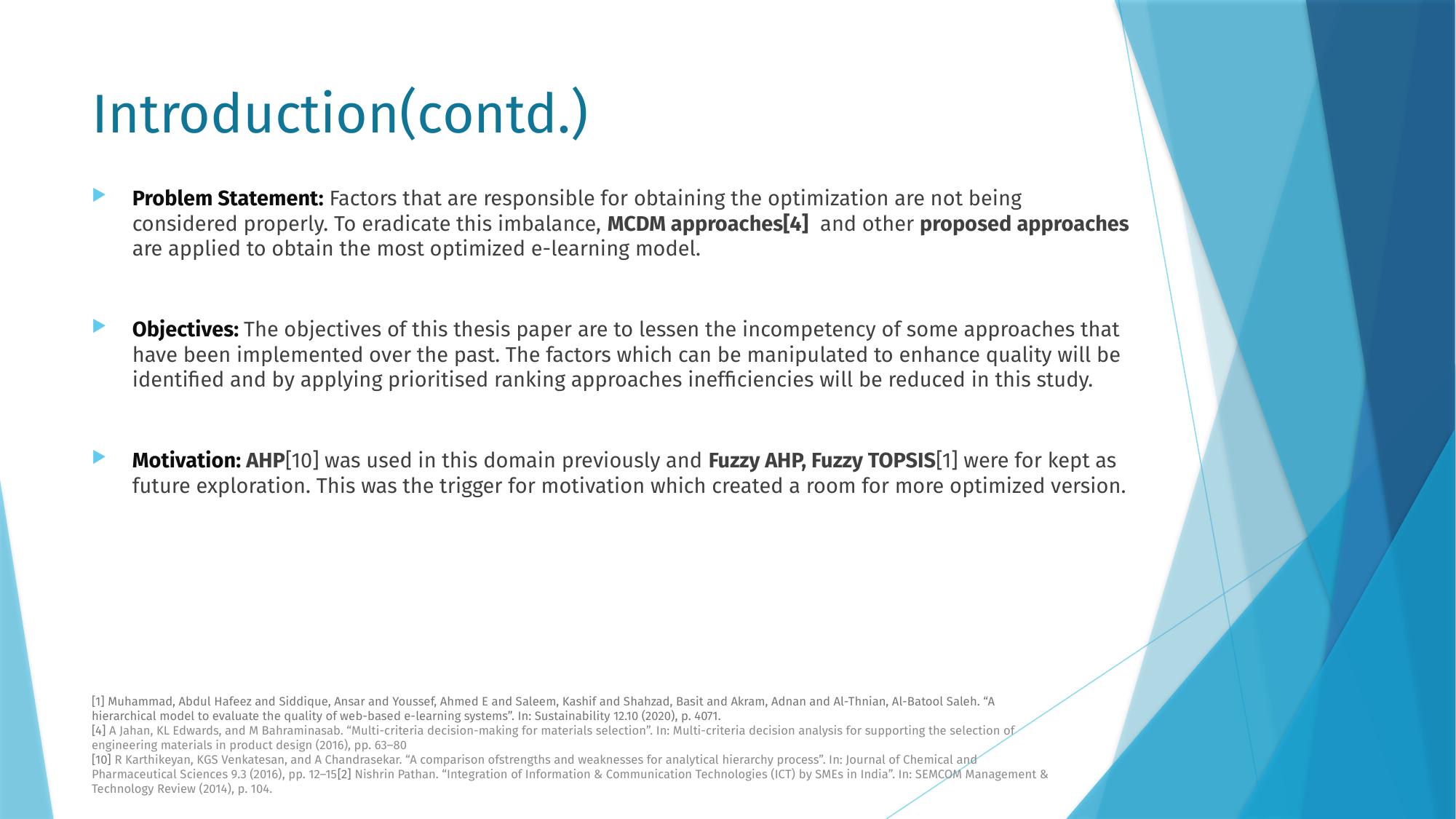

# Introduction(contd.)
Problem Statement: Factors that are responsible for obtaining the optimization are not being considered properly. To eradicate this imbalance, MCDM approaches[4]  and other proposed approaches are applied to obtain the most optimized e-learning model.

Objectives: The objectives of this thesis paper are to lessen the incompetency of some approaches that have been implemented over the past. The factors which can be manipulated to enhance quality will be identified and by applying prioritised ranking approaches inefficiencies will be reduced in this study.

Motivation: AHP[10] was used in this domain previously and Fuzzy AHP, Fuzzy TOPSIS[1] were for kept as future exploration. This was the trigger for motivation which created a room for more optimized version.

[1] Muhammad, Abdul Hafeez and Siddique, Ansar and Youssef, Ahmed E and Saleem, Kashif and Shahzad, Basit and Akram, Adnan and Al-Thnian, Al-Batool Saleh. “A hierarchical model to evaluate the quality of web-based e-learning systems”. In: Sustainability 12.10 (2020), p. 4071.
[4] A Jahan, KL Edwards, and M Bahraminasab. “Multi-criteria decision-making for materials selection”. In: Multi-criteria decision analysis for supporting the selection of engineering materials in product design (2016), pp. 63–80
[10] R Karthikeyan, KGS Venkatesan, and A Chandrasekar. “A comparison ofstrengths and weaknesses for analytical hierarchy process”. In: Journal of Chemical and Pharmaceutical Sciences 9.3 (2016), pp. 12–15[2] Nishrin Pathan. “Integration of Information & Communication Technologies (ICT) by SMEs in India”. In: SEMCOM Management & Technology Review (2014), p. 104.